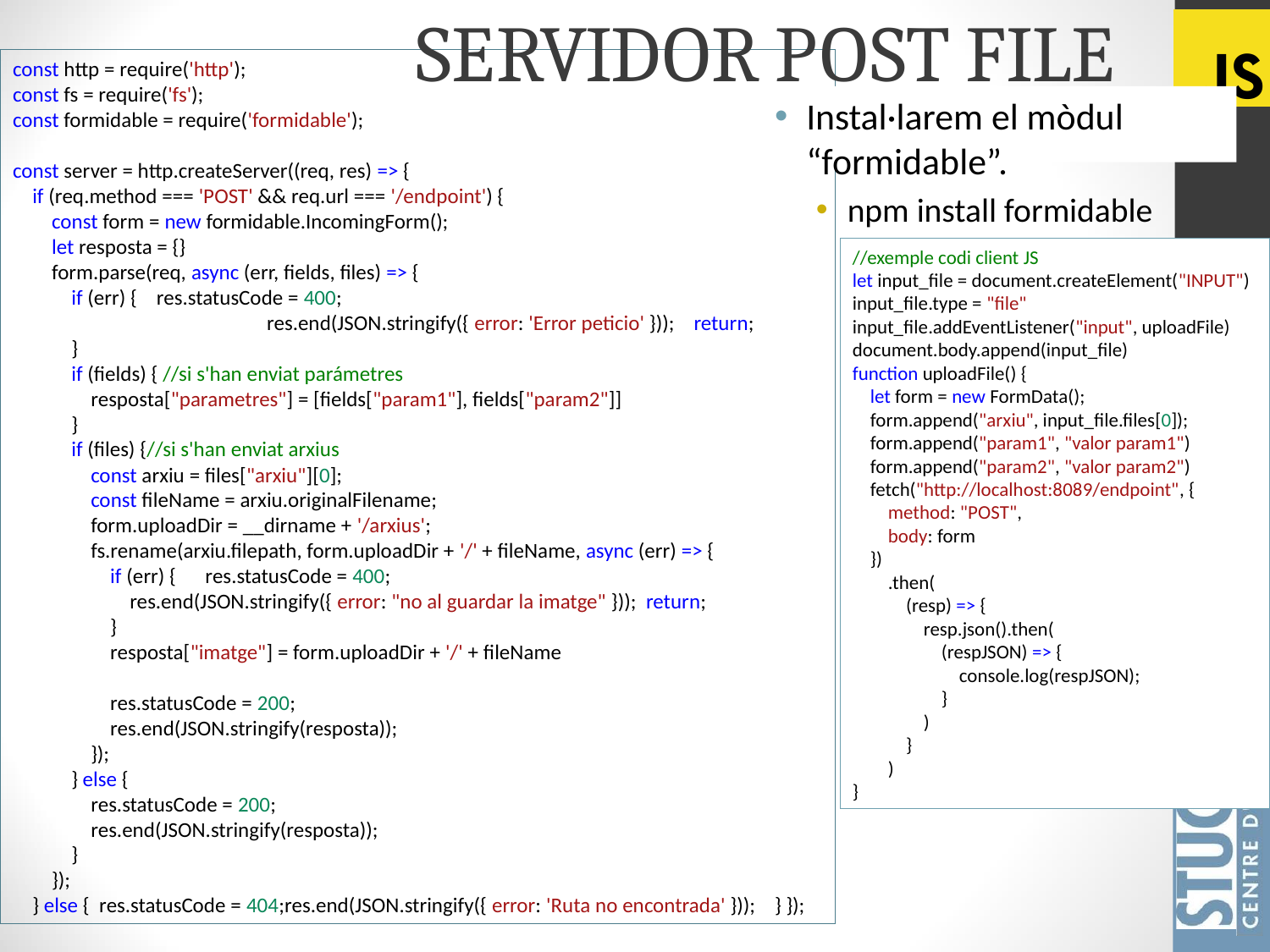

# SERVIDOR POST FILE
const http = require('http');
const fs = require('fs');
const formidable = require('formidable');
const server = http.createServer((req, res) => {
    if (req.method === 'POST' && req.url === '/endpoint') {
        const form = new formidable.IncomingForm();
        let resposta = {}
        form.parse(req, async (err, fields, files) => {
            if (err) {    res.statusCode = 400;
		res.end(JSON.stringify({ error: 'Error peticio' }));    return;
            }
            if (fields) { //si s'han enviat parámetres
                resposta["parametres"] = [fields["param1"], fields["param2"]]
            }
            if (files) {//si s'han enviat arxius
                const arxiu = files["arxiu"][0];
                const fileName = arxiu.originalFilename;
                form.uploadDir = __dirname + '/arxius';
                fs.rename(arxiu.filepath, form.uploadDir + '/' + fileName, async (err) => {
                    if (err) {      res.statusCode = 400;
                        res.end(JSON.stringify({ error: "no al guardar la imatge" }));  return;
                    }
                    resposta["imatge"] = form.uploadDir + '/' + fileName
                    res.statusCode = 200;
                    res.end(JSON.stringify(resposta));
                });
            } else {
                res.statusCode = 200;
                res.end(JSON.stringify(resposta));
            }
        });
    } else {  res.statusCode = 404;res.end(JSON.stringify({ error: 'Ruta no encontrada' }));    } });
Instal·larem el mòdul “formidable”.
npm install formidable

//exemple codi client JS
let input_file = document.createElement("INPUT")
input_file.type = "file"
input_file.addEventListener("input", uploadFile)
document.body.append(input_file)
function uploadFile() {
    let form = new FormData();
    form.append("arxiu", input_file.files[0]);
    form.append("param1", "valor param1")
    form.append("param2", "valor param2")
    fetch("http://localhost:8089/endpoint", {
        method: "POST",
        body: form
    })
        .then(
            (resp) => {
                resp.json().then(
                    (respJSON) => {
                        console.log(respJSON);
                    }
                )
            }
        )
}